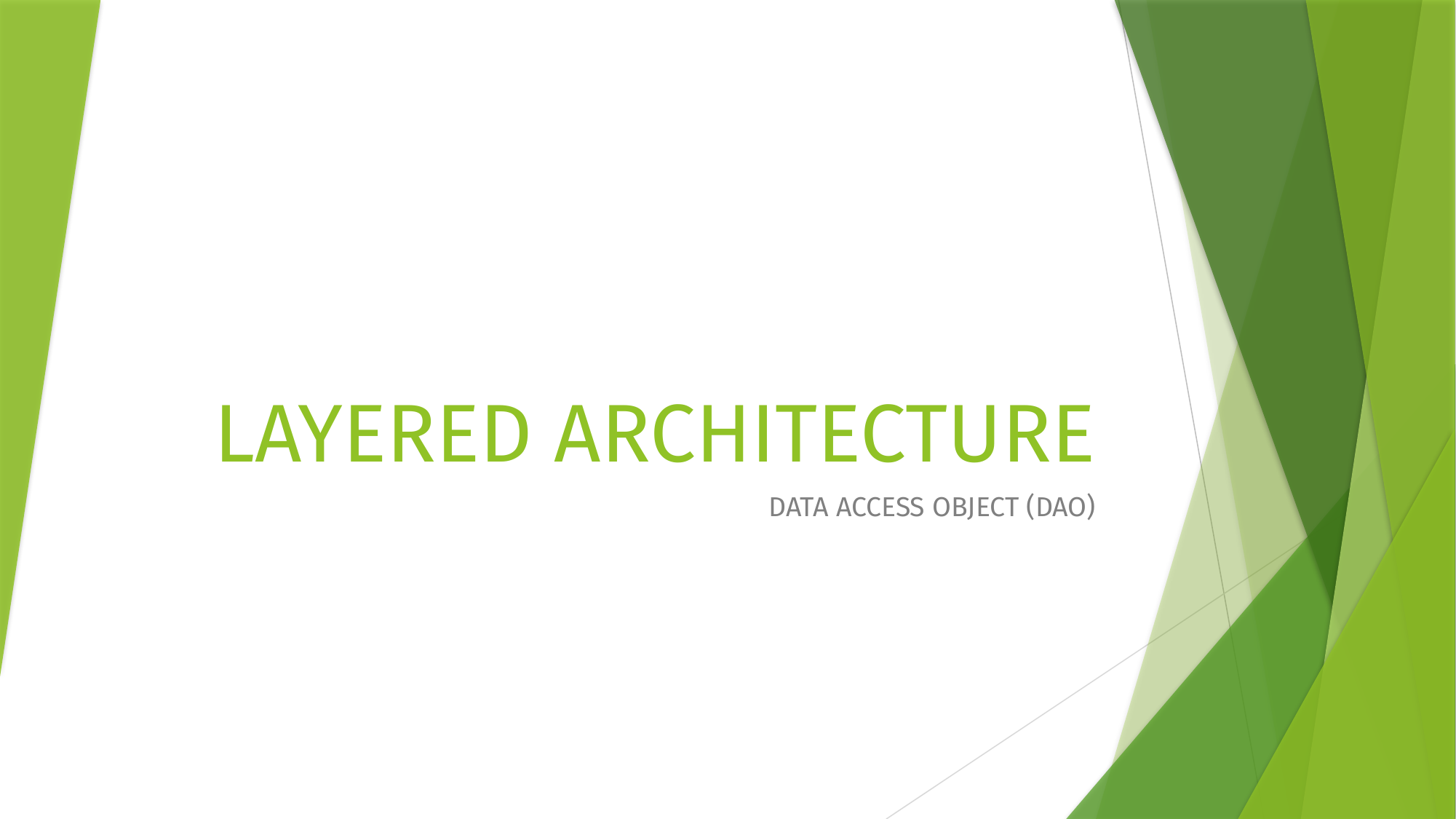

# LAYERED ARCHITECTURE
DATA ACCESS OBJECT (DAO)